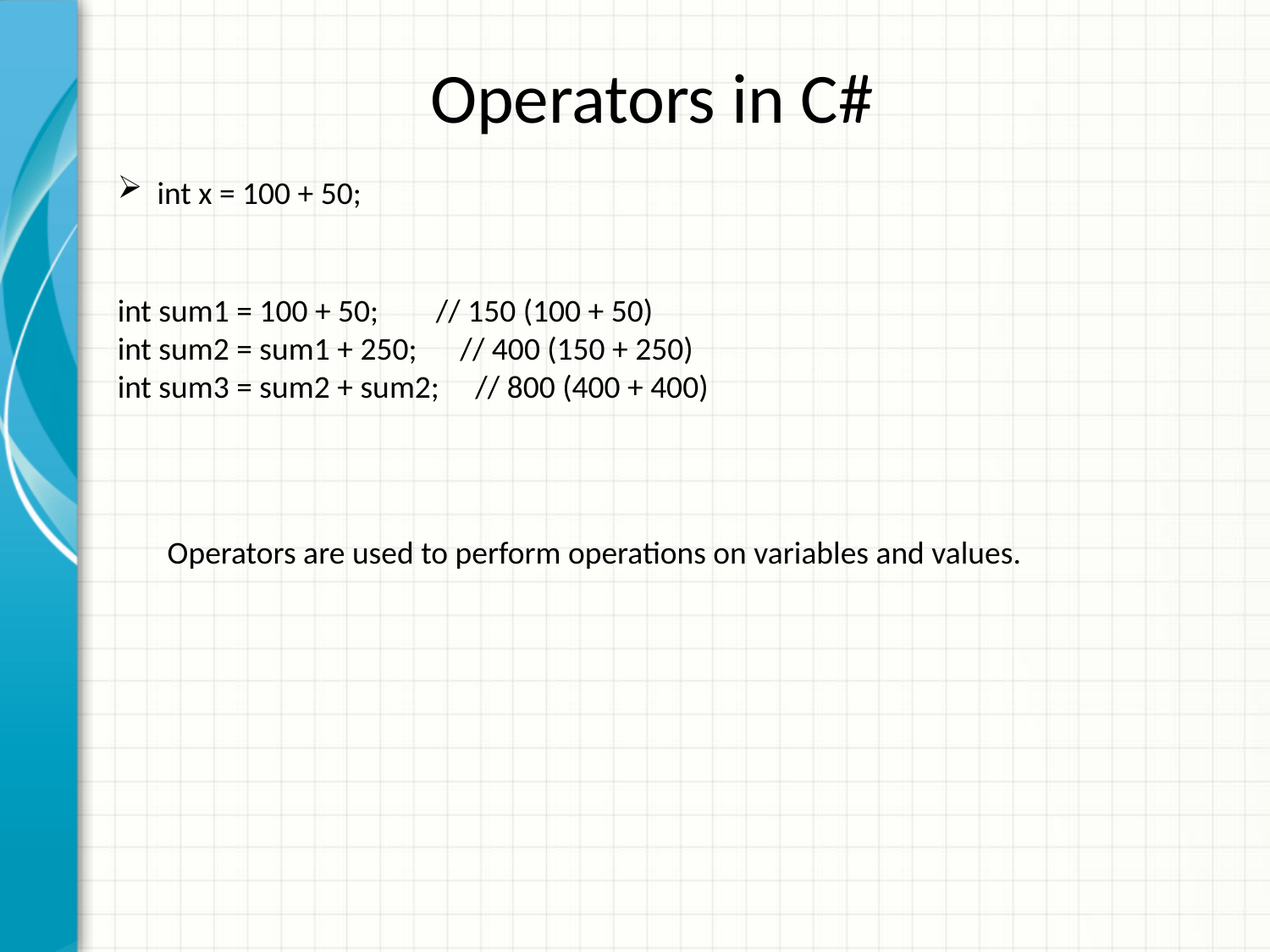

Operators in C#
int x = 100 + 50;

int sum1 = 100 + 50;        // 150 (100 + 50)
int sum2 = sum1 + 250;      // 400 (150 + 250)
int sum3 = sum2 + sum2;     // 800 (400 + 400)
Operators are used to perform operations on variables and values.